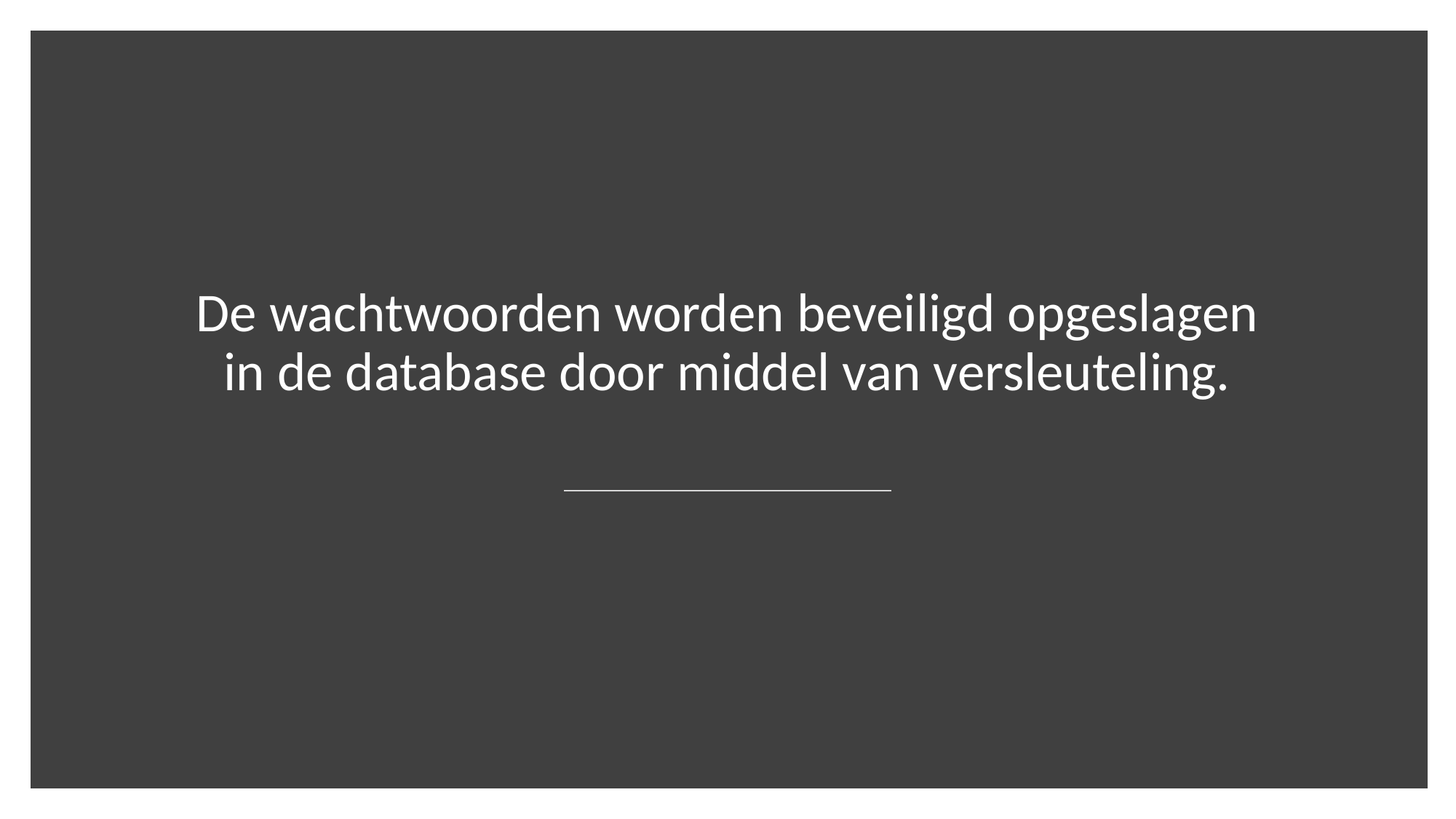

# De wachtwoorden worden beveiligd opgeslagen in de database door middel van versleuteling.